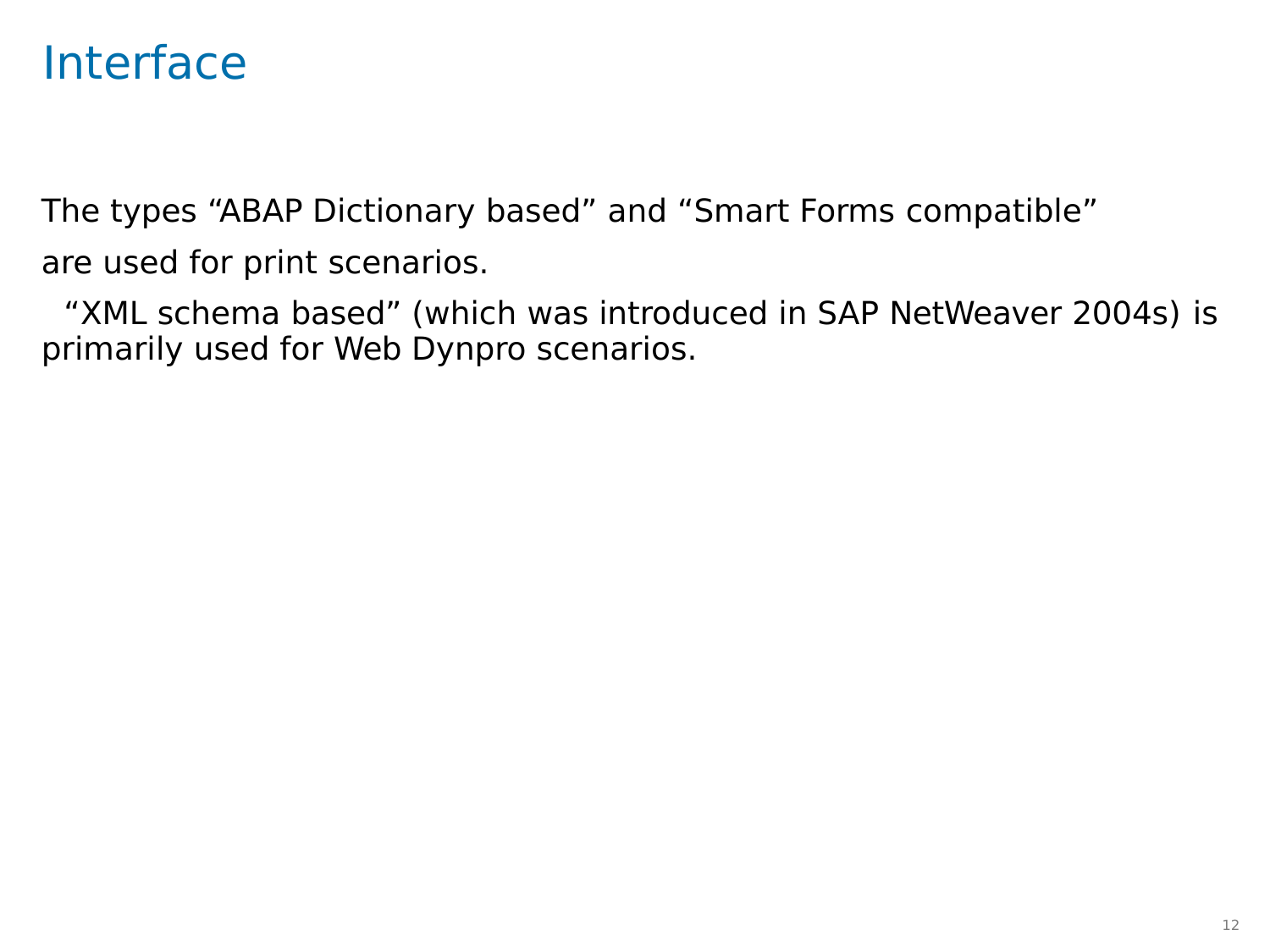

# Interface
The types “ABAP Dictionary based” and “Smart Forms compatible”
are used for print scenarios.
“XML schema based” (which was introduced in SAP NetWeaver 2004s) is
primarily used for Web Dynpro scenarios.
12